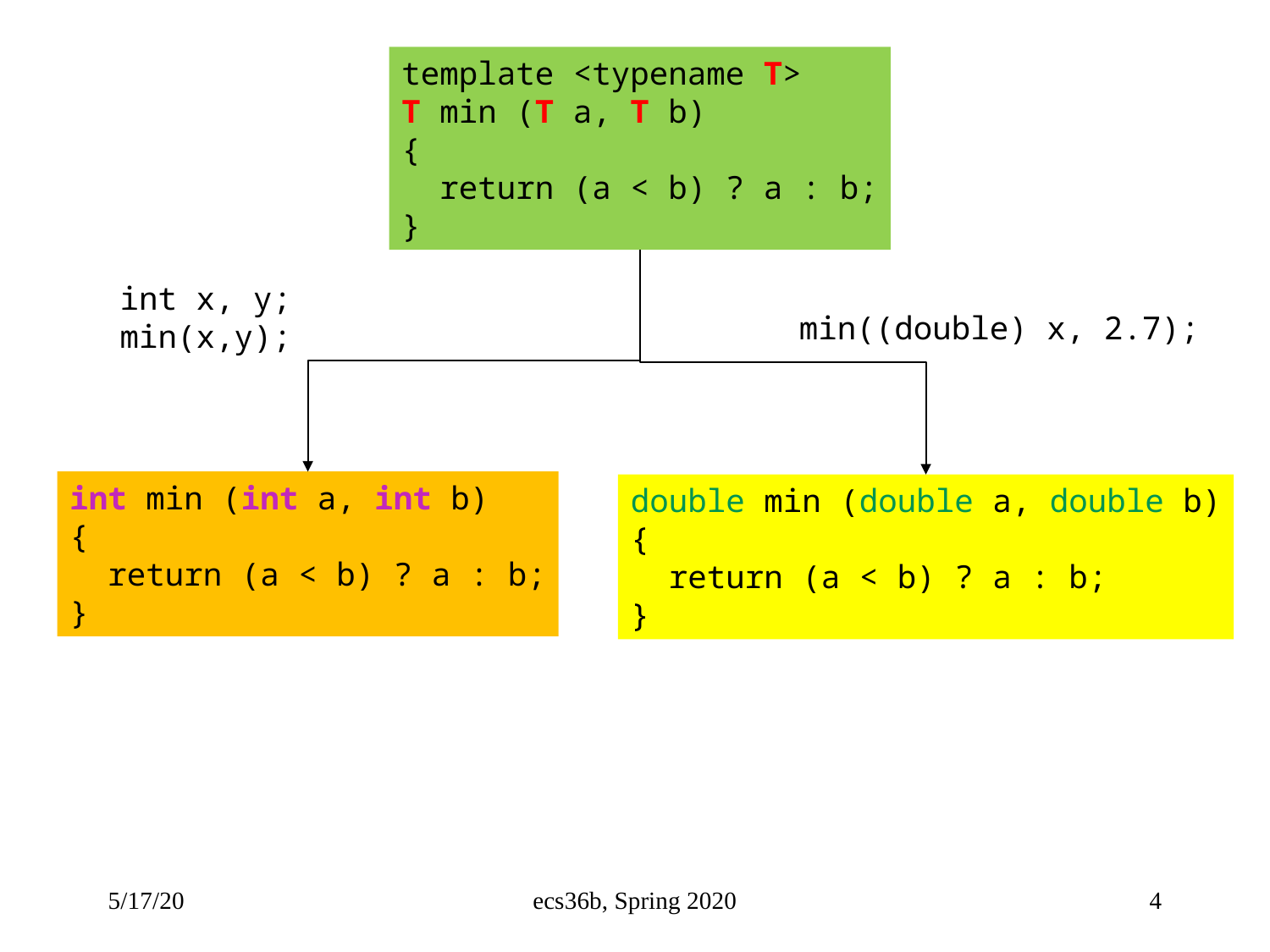

template <typename T>
T min (T a, T b)
{
  return (a < b) ? a : b;
}
int x, y;
min(x,y);
min((double) x, 2.7);
int min (int a, int b)
{
  return (a < b) ? a : b;
}
double min (double a, double b)
{
  return (a < b) ? a : b;
}
5/17/20
ecs36b, Spring 2020
4